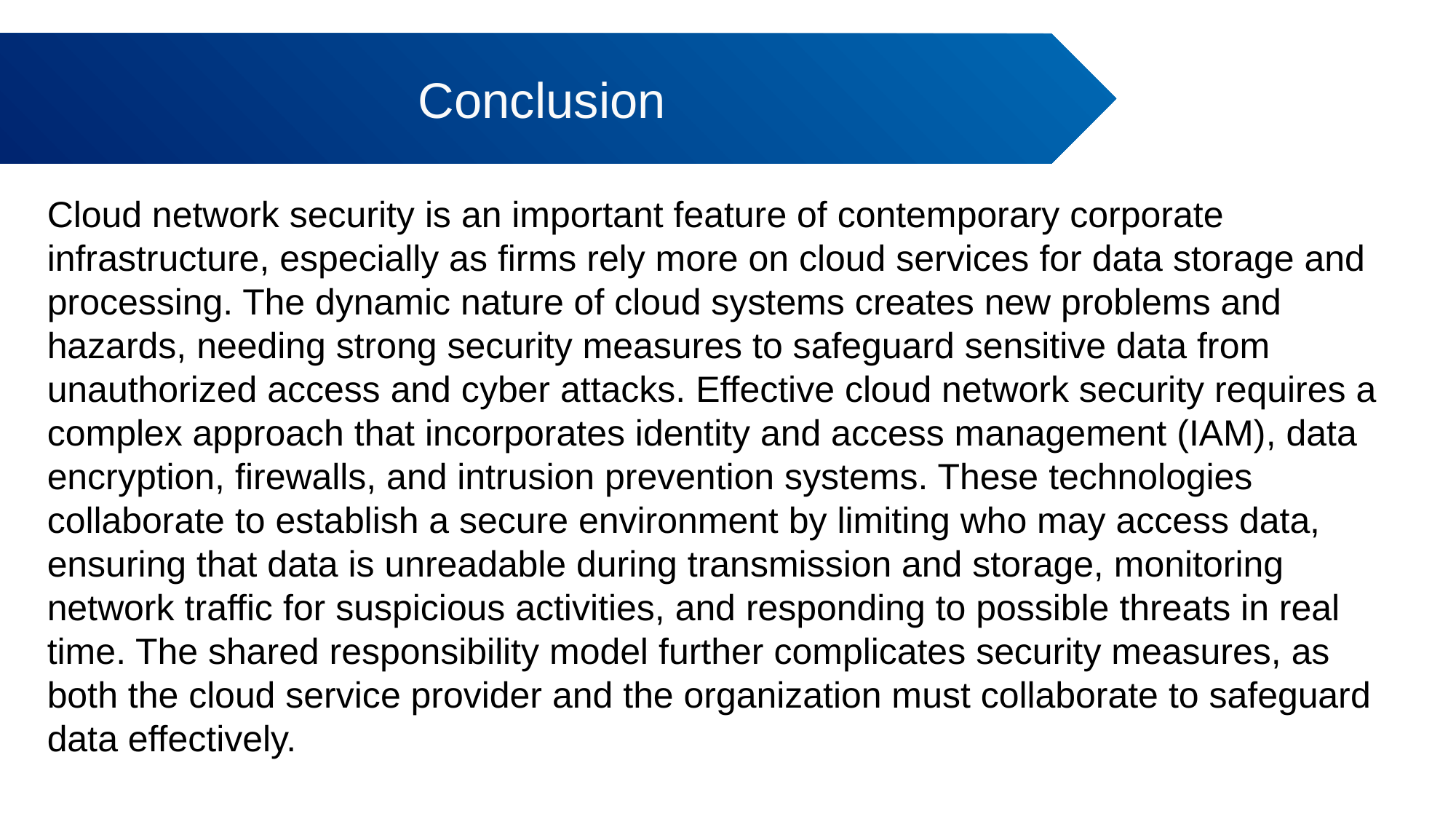

Conclusion
# Cloud network security is an important feature of contemporary corporate infrastructure, especially as firms rely more on cloud services for data storage and processing. The dynamic nature of cloud systems creates new problems and hazards, needing strong security measures to safeguard sensitive data from unauthorized access and cyber attacks. Effective cloud network security requires a complex approach that incorporates identity and access management (IAM), data encryption, firewalls, and intrusion prevention systems. These technologies collaborate to establish a secure environment by limiting who may access data, ensuring that data is unreadable during transmission and storage, monitoring network traffic for suspicious activities, and responding to possible threats in real time. The shared responsibility model further complicates security measures, as both the cloud service provider and the organization must collaborate to safeguard data effectively.